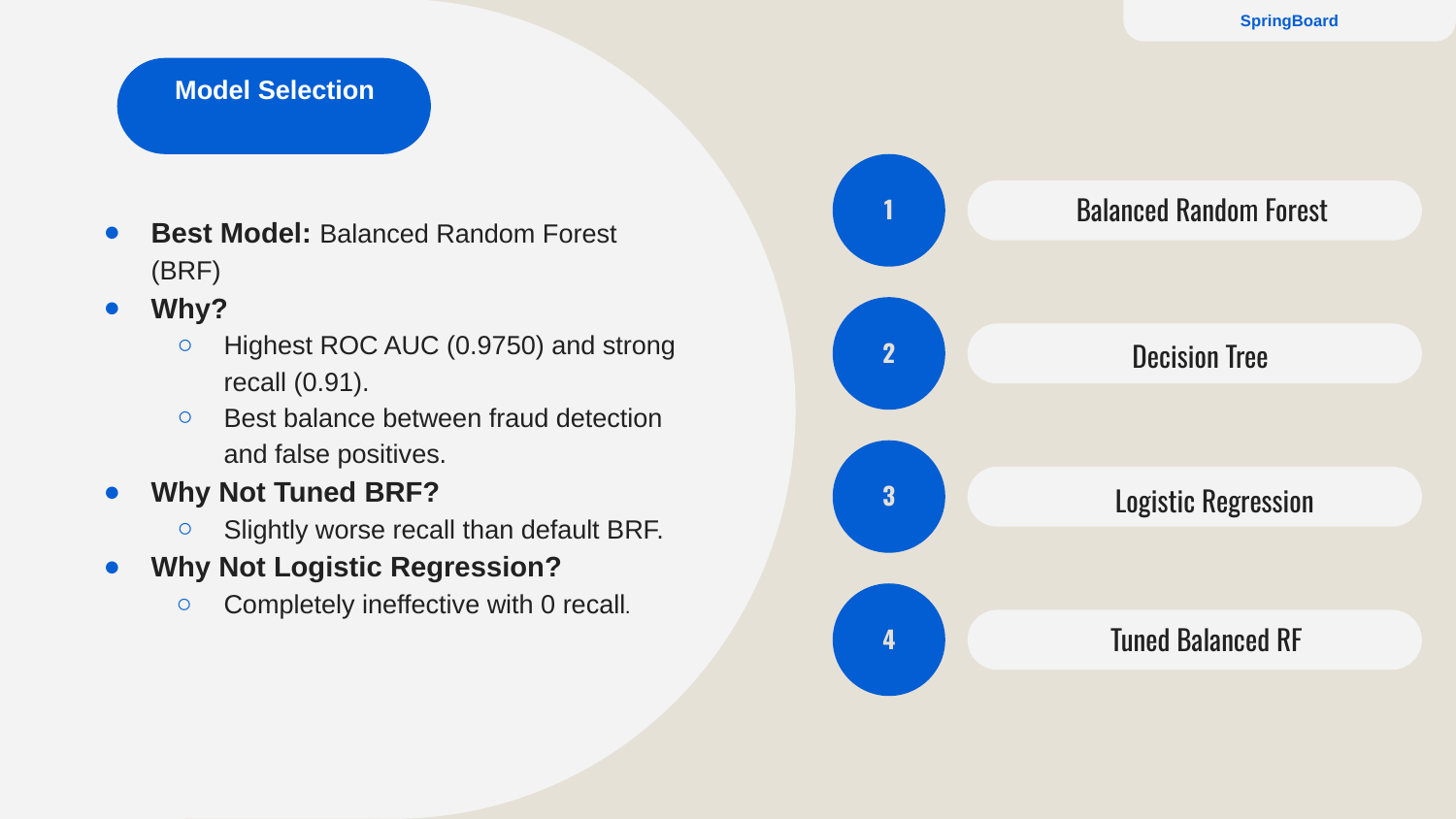

SpringBoard
V

    Model Selection

1

              Balanced Random Forest

Best Model: Balanced Random Forest (BRF)
Why?
Highest ROC AUC (0.9750) and strong recall (0.91).
Best balance between fraud detection and false positives.
Why Not Tuned BRF?
Slightly worse recall than default BRF.
Why Not Logistic Regression?
Completely ineffective with 0 recall.

2

                       Decision Tree

3

                   Logistic Regression

4

                          Tuned Balanced RF